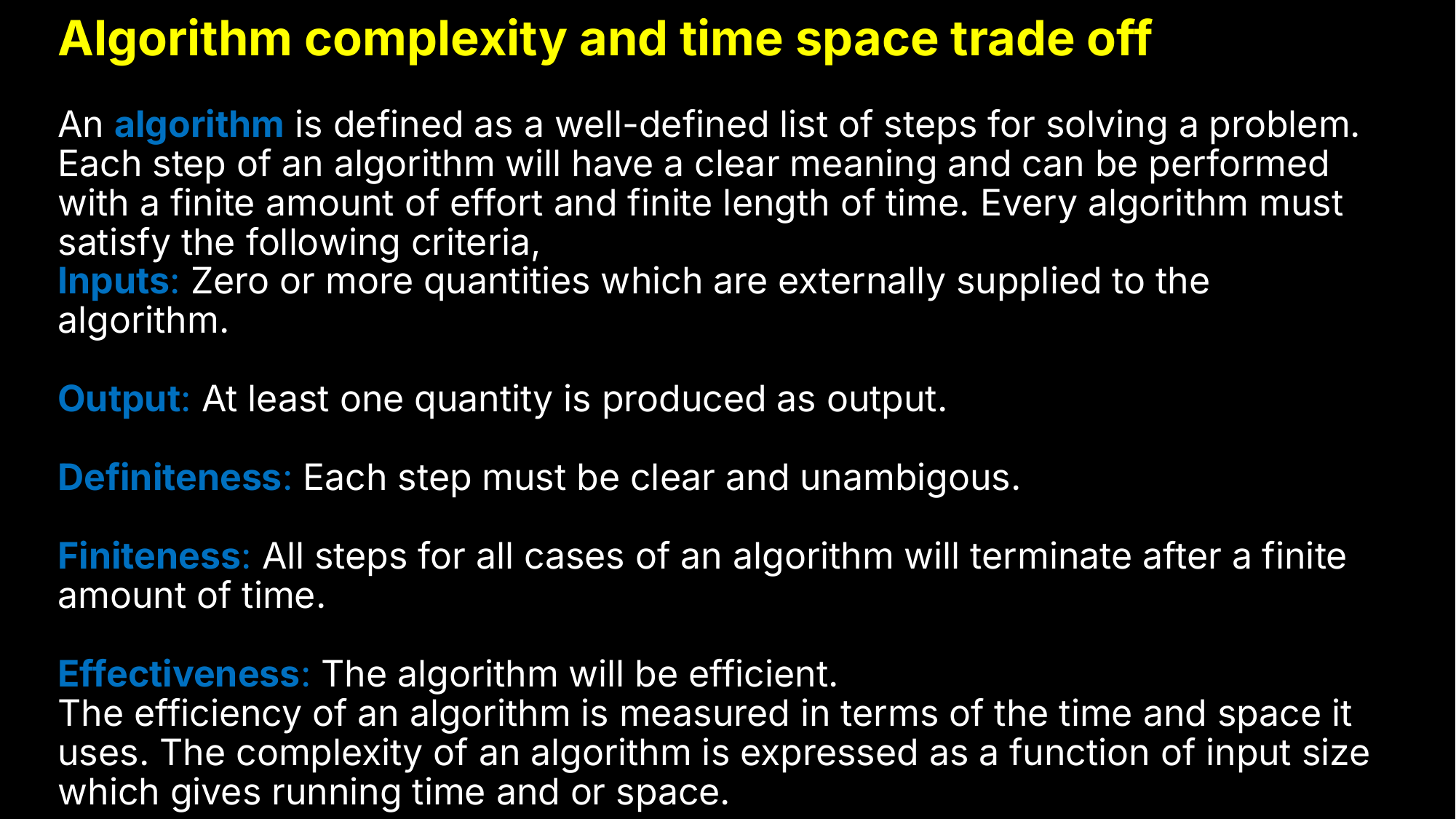

# Algorithm complexity and time space trade off An algorithm is defined as a well-defined list of steps for solving a problem. Each step of an algorithm will have a clear meaning and can be performed with a finite amount of effort and finite length of time. Every algorithm must satisfy the following criteria,  Inputs: Zero or more quantities which are externally supplied to the algorithm.  Output: At least one quantity is produced as output. Definiteness: Each step must be clear and unambigous.  Finiteness: All steps for all cases of an algorithm will terminate after a finite amount of time.  Effectiveness: The algorithm will be efficient. The efficiency of an algorithm is measured in terms of the time and space it uses. The complexity of an algorithm is expressed as a function of input size which gives running time and or space.